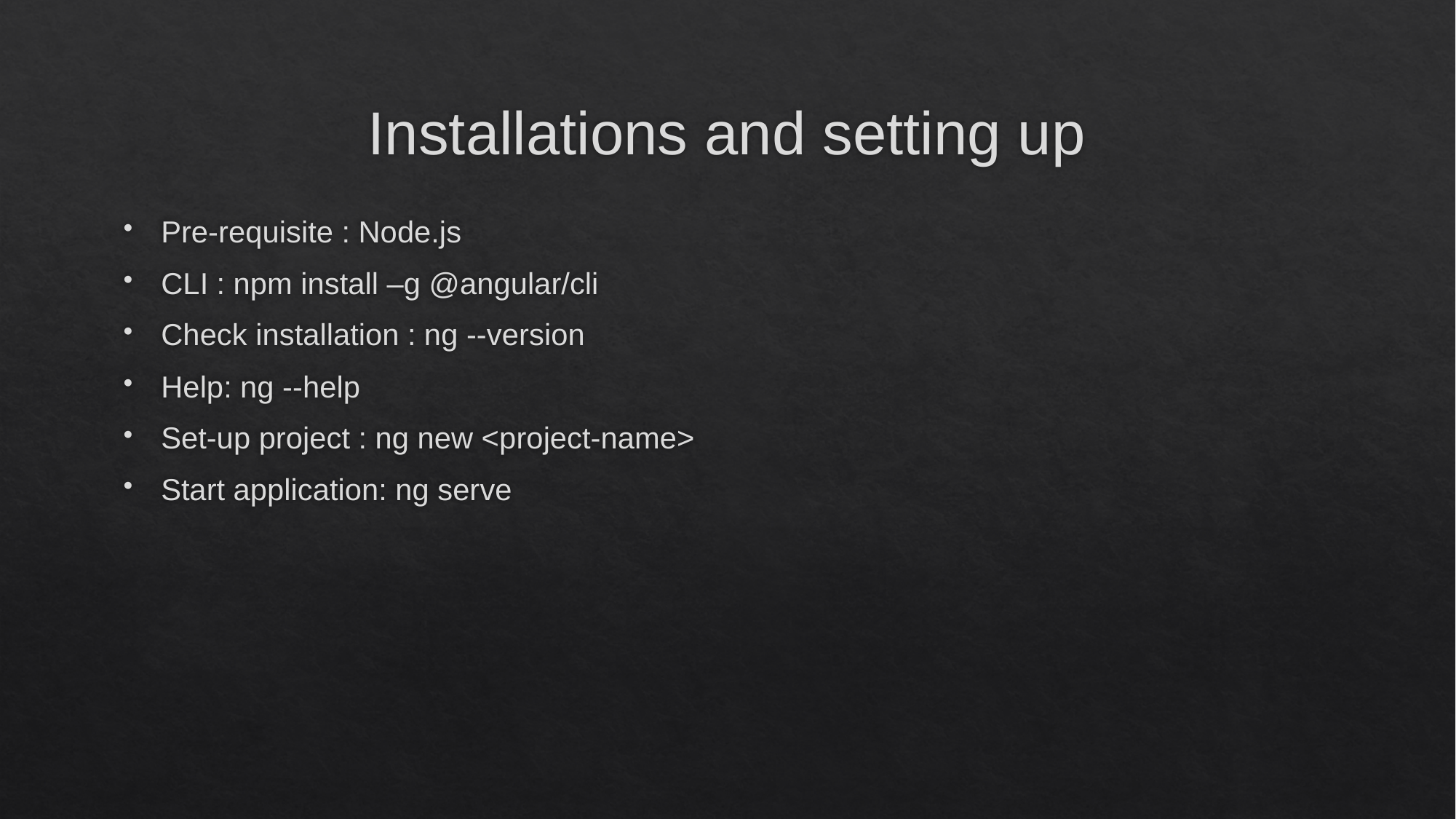

# Installations and setting up
Pre-requisite : Node.js
CLI : npm install –g @angular/cli
Check installation : ng --version
Help: ng --help
Set-up project : ng new <project-name>
Start application: ng serve